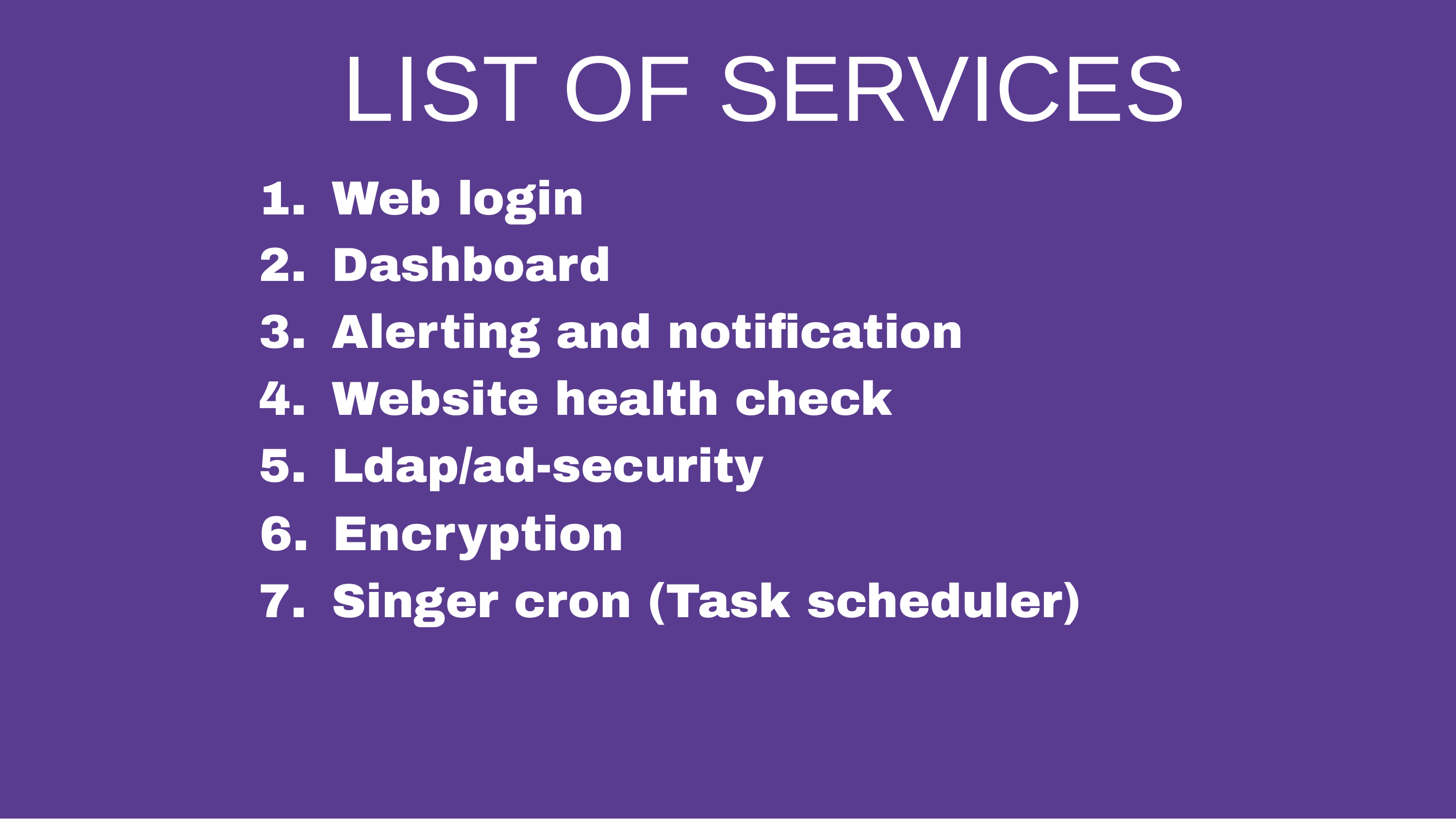

LIST OF SERVICES
LIST OF SERVICES
Web login
Dashboard
Alerting and notification
Website health check
Ldap/ad-security
Encryption
Singer cron (Task scheduler)